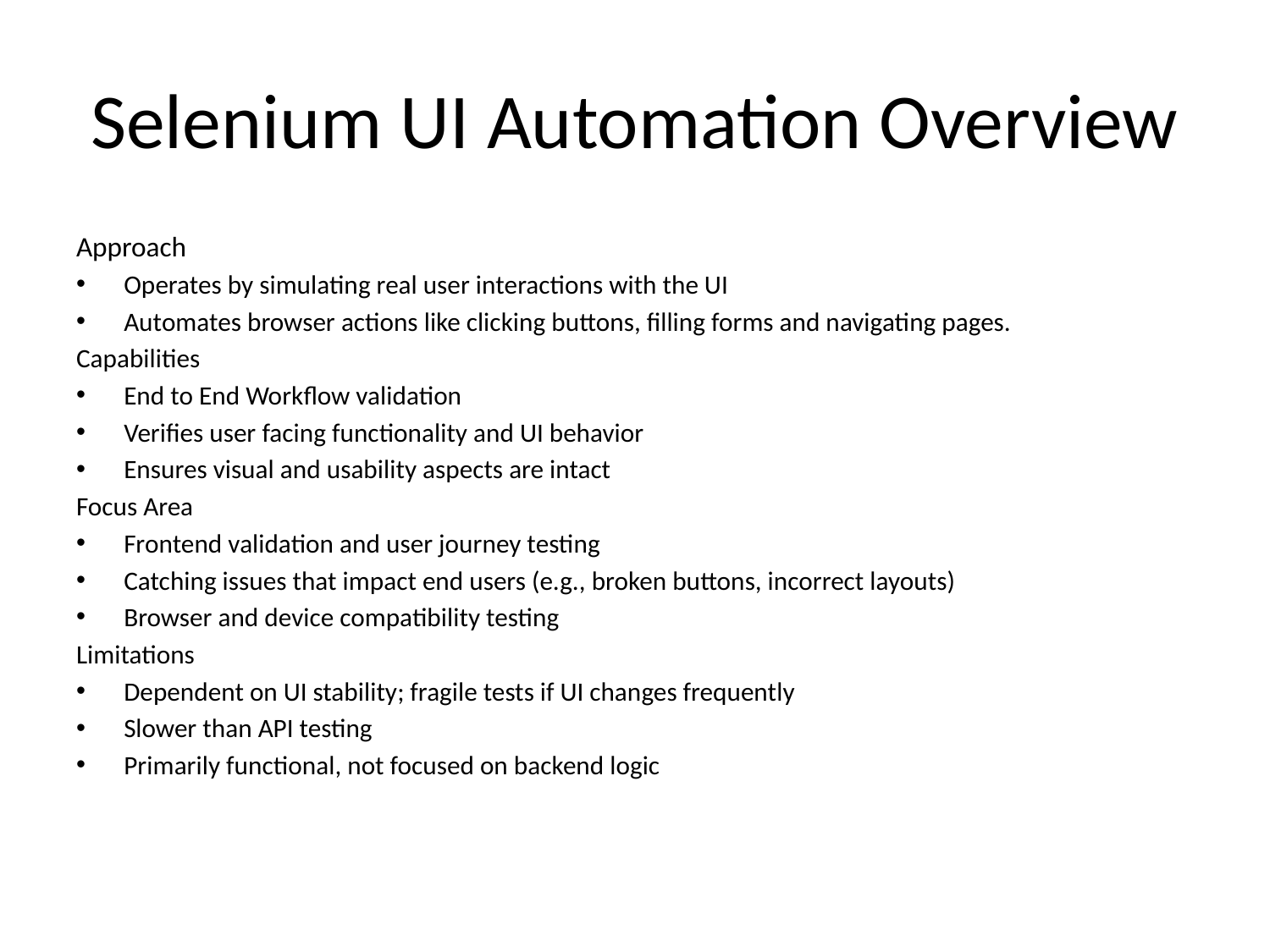

# Selenium UI Automation Overview
Approach
Operates by simulating real user interactions with the UI
Automates browser actions like clicking buttons, filling forms and navigating pages.
Capabilities
End to End Workflow validation
Verifies user facing functionality and UI behavior
Ensures visual and usability aspects are intact
Focus Area
Frontend validation and user journey testing
Catching issues that impact end users (e.g., broken buttons, incorrect layouts)
Browser and device compatibility testing
Limitations
Dependent on UI stability; fragile tests if UI changes frequently
Slower than API testing
Primarily functional, not focused on backend logic